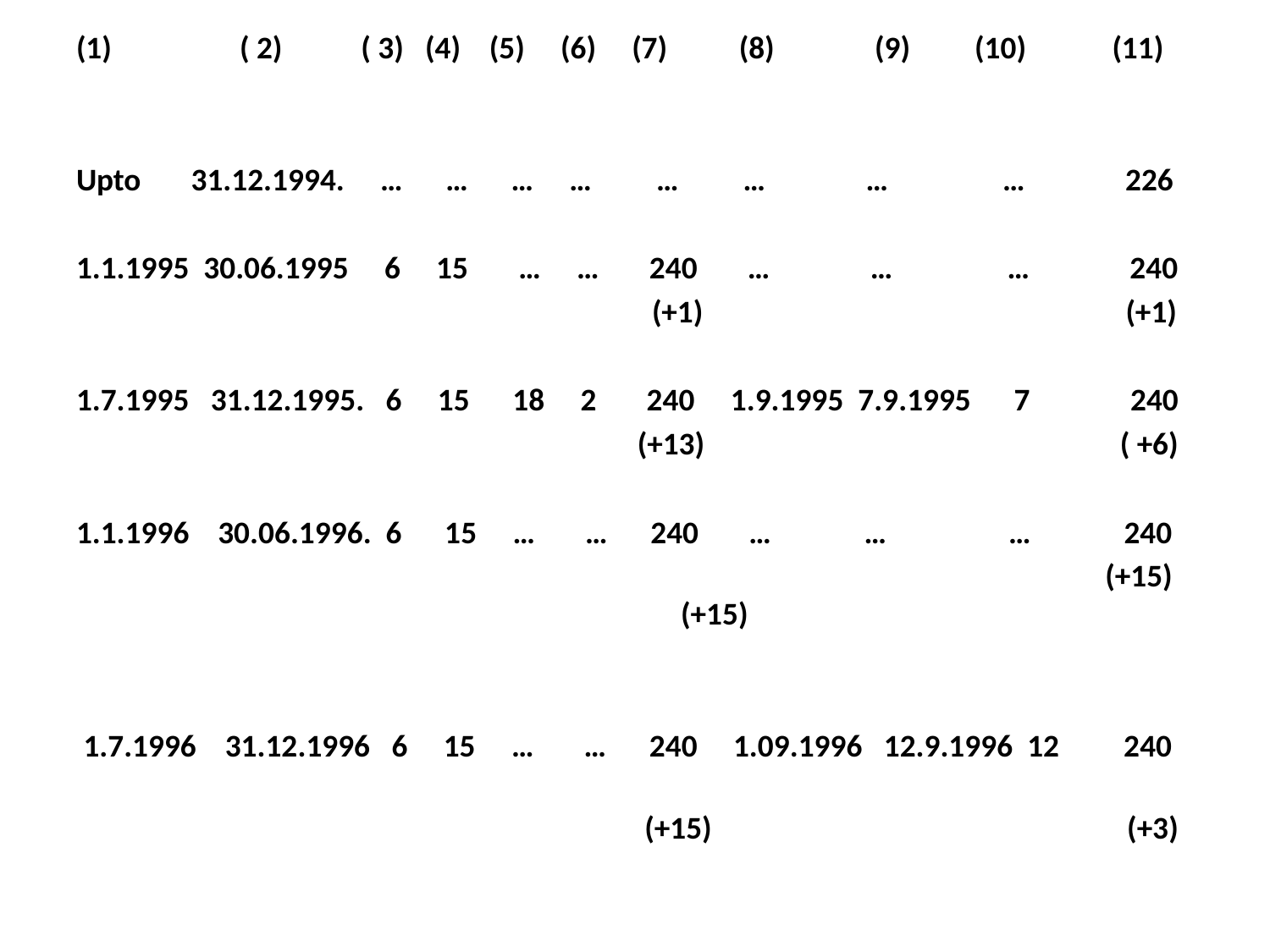

( 2)           ( 3)   (4)    (5)     (6)     (7)          (8)              (9)         (10)            (11)

Upto       31.12.1994.     …      …      …     …         …         …              …                …              226

1.1.1995  30.06.1995     6     15       …     …       240       …              …                …              240
                                                                                (+1)                                                           (+1)

1.7.1995   31.12.1995.   6     15      18     2       240     1.9.1995  7.9.1995      7              240
                                                                              (+13)                                                          ( +6)

1.1.1996    30.06.1996.  6      15     …       …      240       …             …                 …             240
                                                                                                                                               (+15)                                                                    				         (+15)

 1.7.1996    31.12.1996   6     15     …       …      240     1.09.1996   12.9.1996  12         240
                                                                               (+15)                                                          (+3)